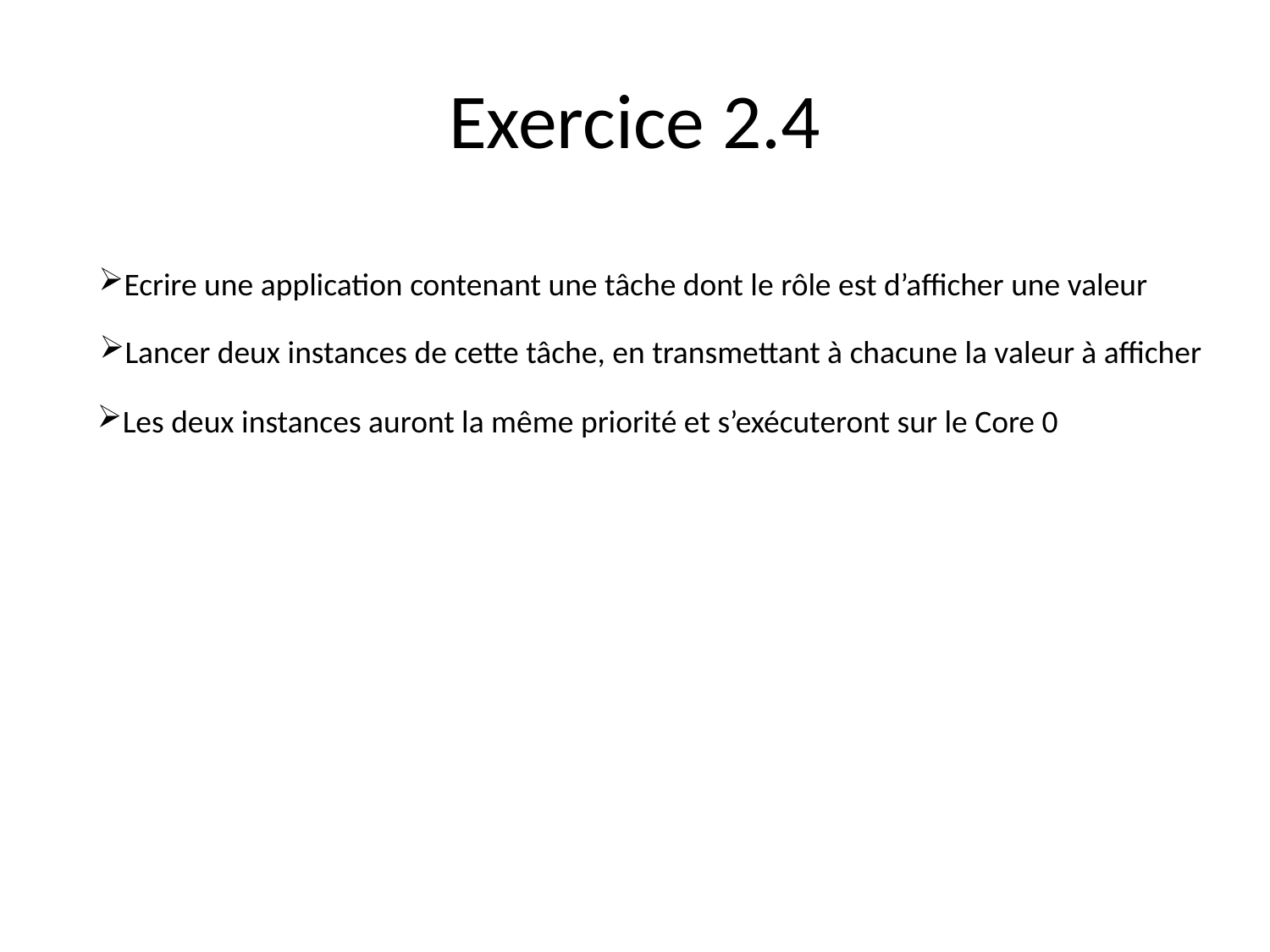

# Exercice 2.4
Ecrire une application contenant une tâche dont le rôle est d’afficher une valeur
Lancer deux instances de cette tâche, en transmettant à chacune la valeur à afficher
Les deux instances auront la même priorité et s’exécuteront sur le Core 0